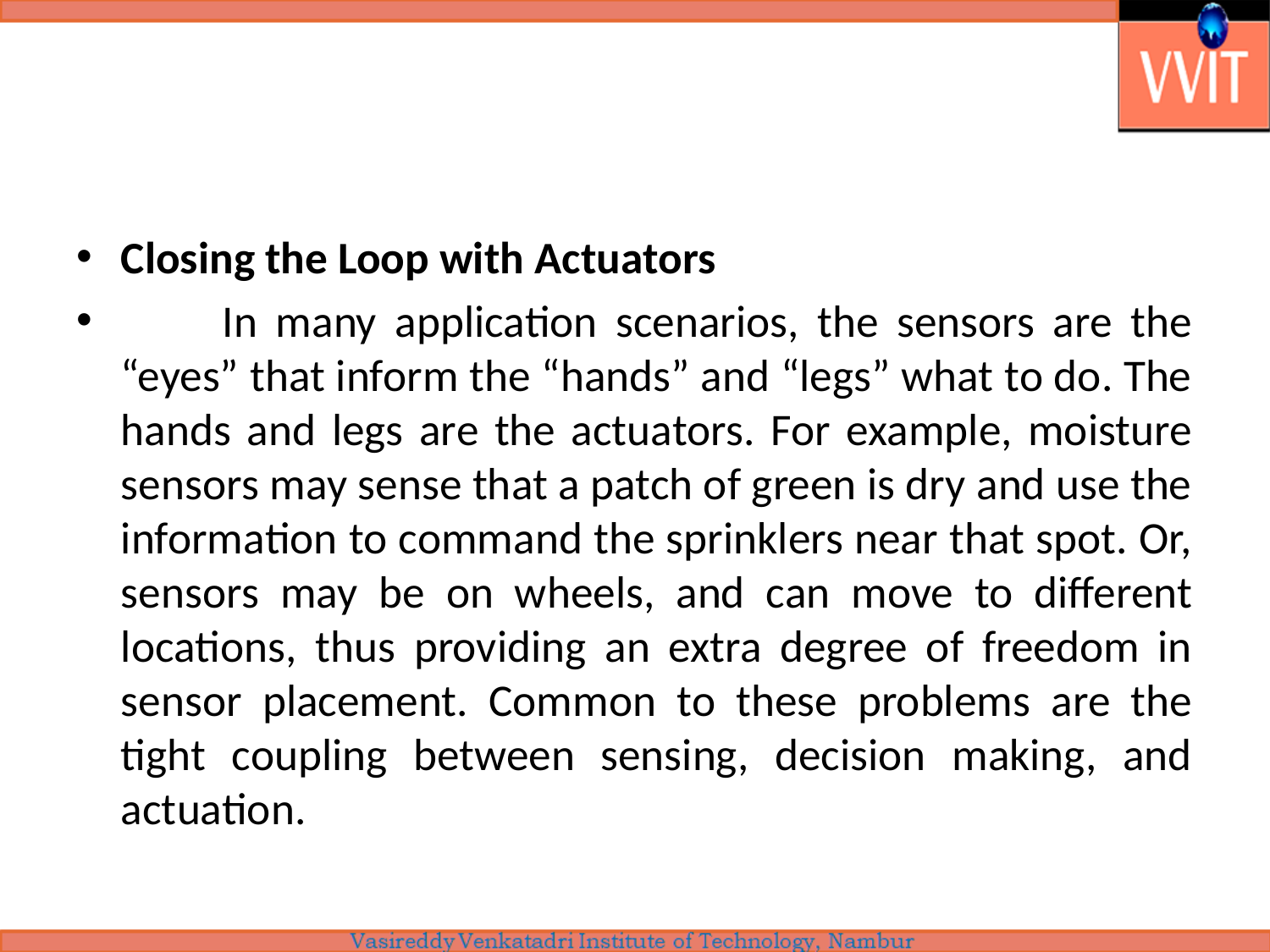

#
Closing the Loop with Actuators
	In many application scenarios, the sensors are the “eyes” that inform the “hands” and “legs” what to do. The hands and legs are the actuators. For example, moisture sensors may sense that a patch of green is dry and use the information to command the sprinklers near that spot. Or, sensors may be on wheels, and can move to different locations, thus providing an extra degree of freedom in sensor placement. Common to these problems are the tight coupling between sensing, decision making, and actuation.